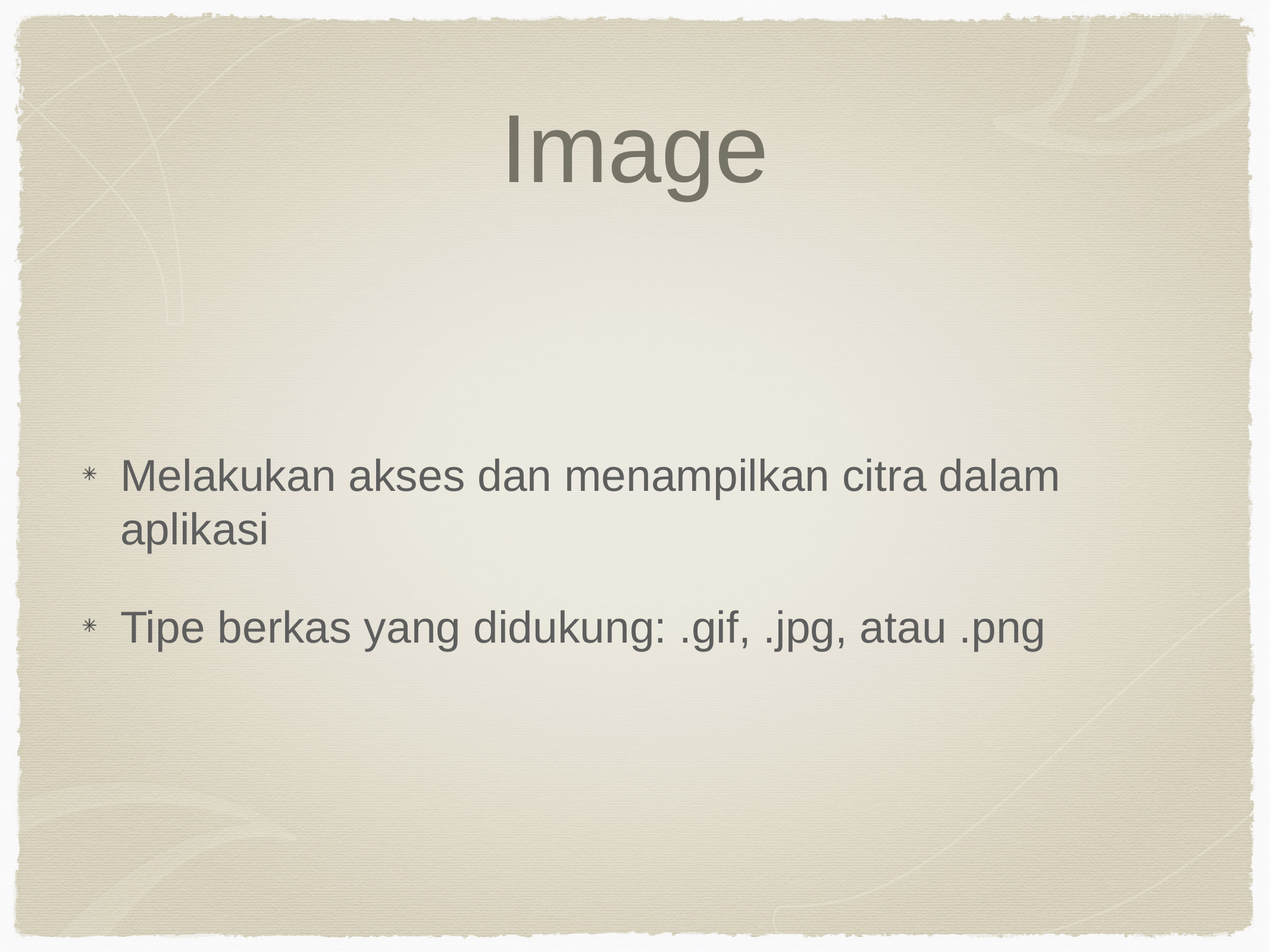

# Image
Melakukan akses dan menampilkan citra dalam aplikasi
Tipe berkas yang didukung: .gif, .jpg, atau .png